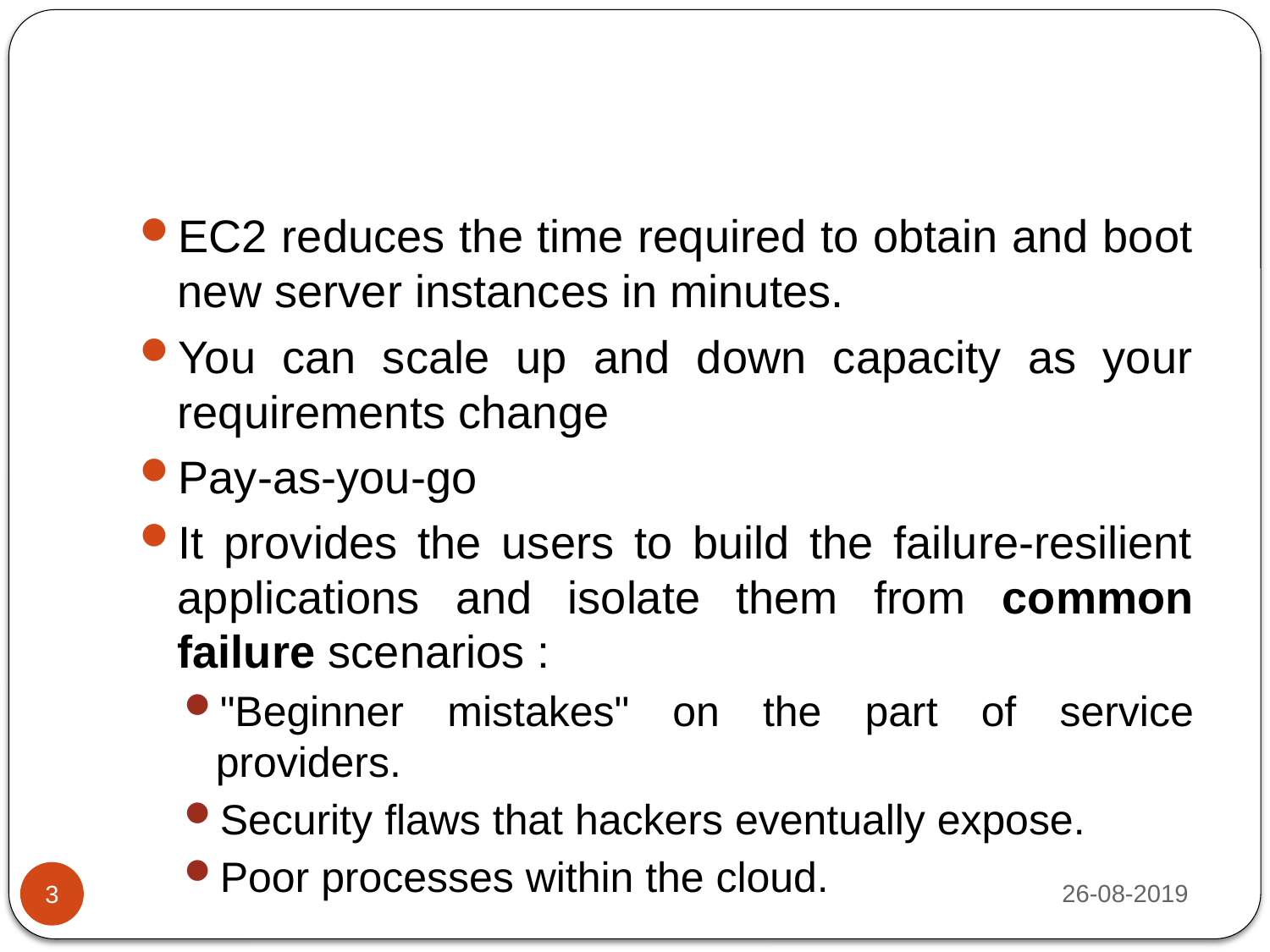

#
EC2 reduces the time required to obtain and boot new server instances in minutes.
You can scale up and down capacity as your requirements change
Pay-as-you-go
It provides the users to build the failure-resilient applications and isolate them from common failure scenarios :
"Beginner mistakes" on the part of service providers.
Security flaws that hackers eventually expose.
Poor processes within the cloud.

26-08-2019
3